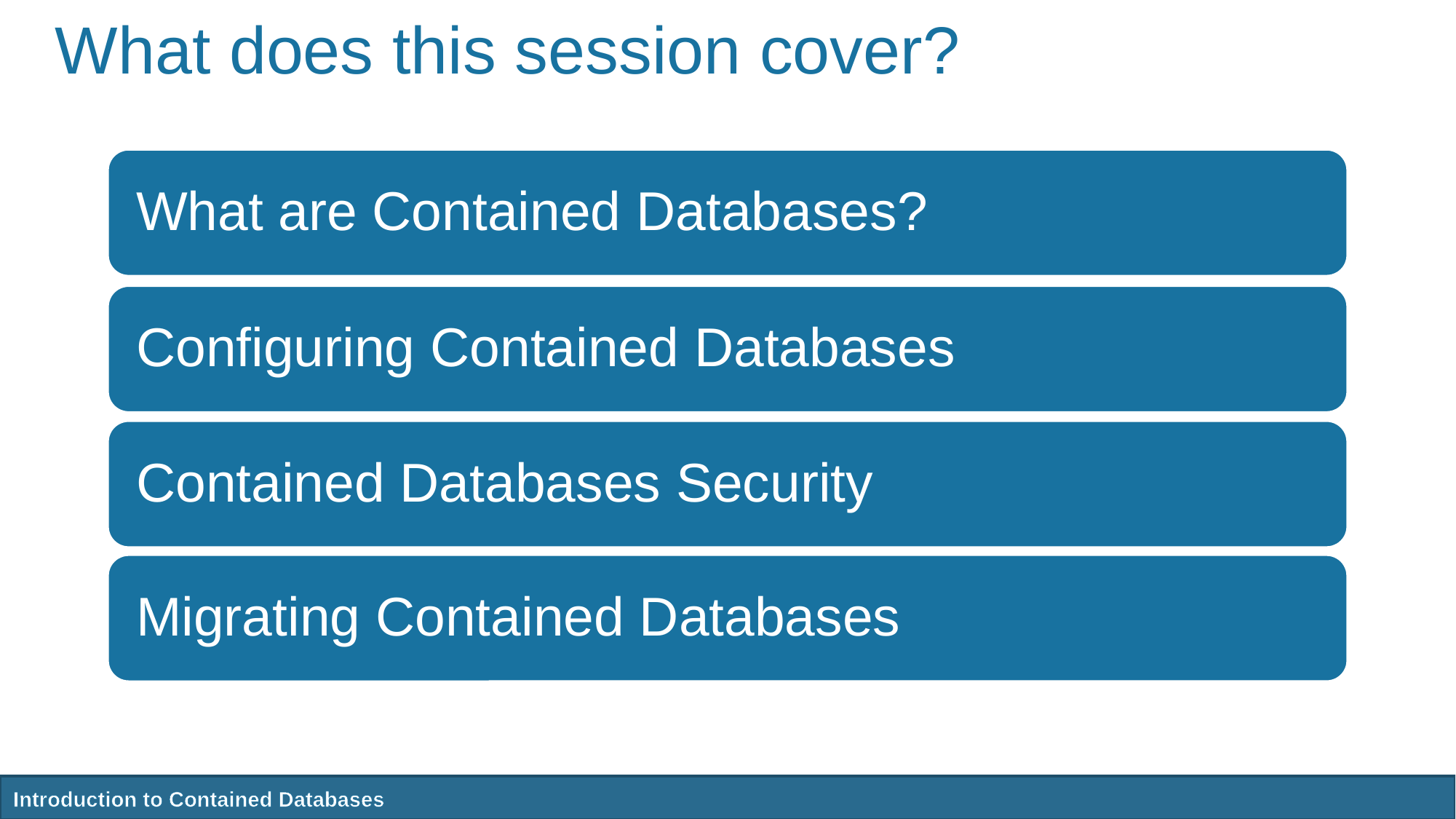

What does this session cover?
What are Contained Databases?
Configuring Contained Databases
Contained Databases Security
Migrating Contained Databases